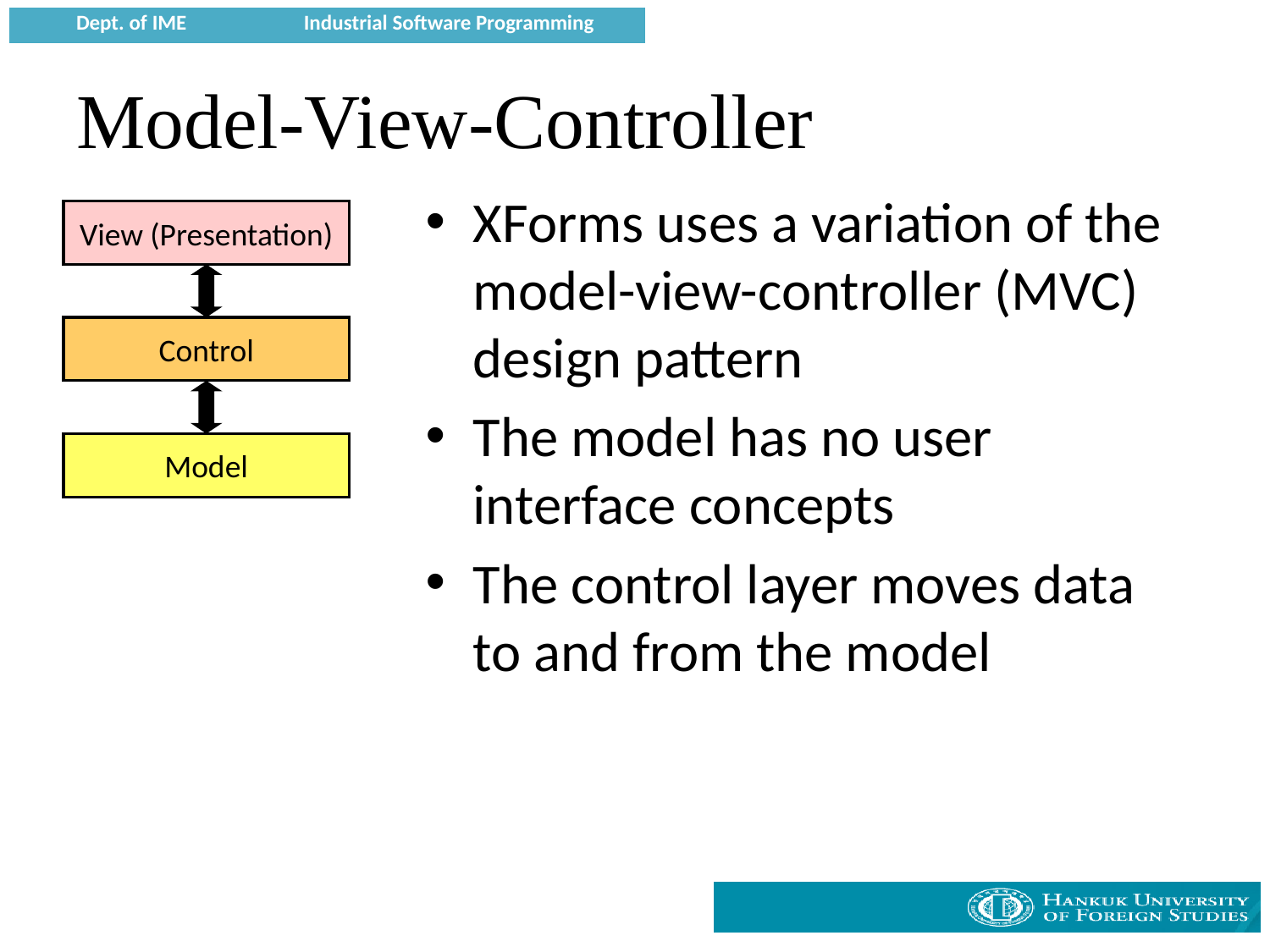

# Model-View-Controller
XForms uses a variation of the model-view-controller (MVC) design pattern
The model has no user interface concepts
The control layer moves data to and from the model
View (Presentation)

Control

Model
46